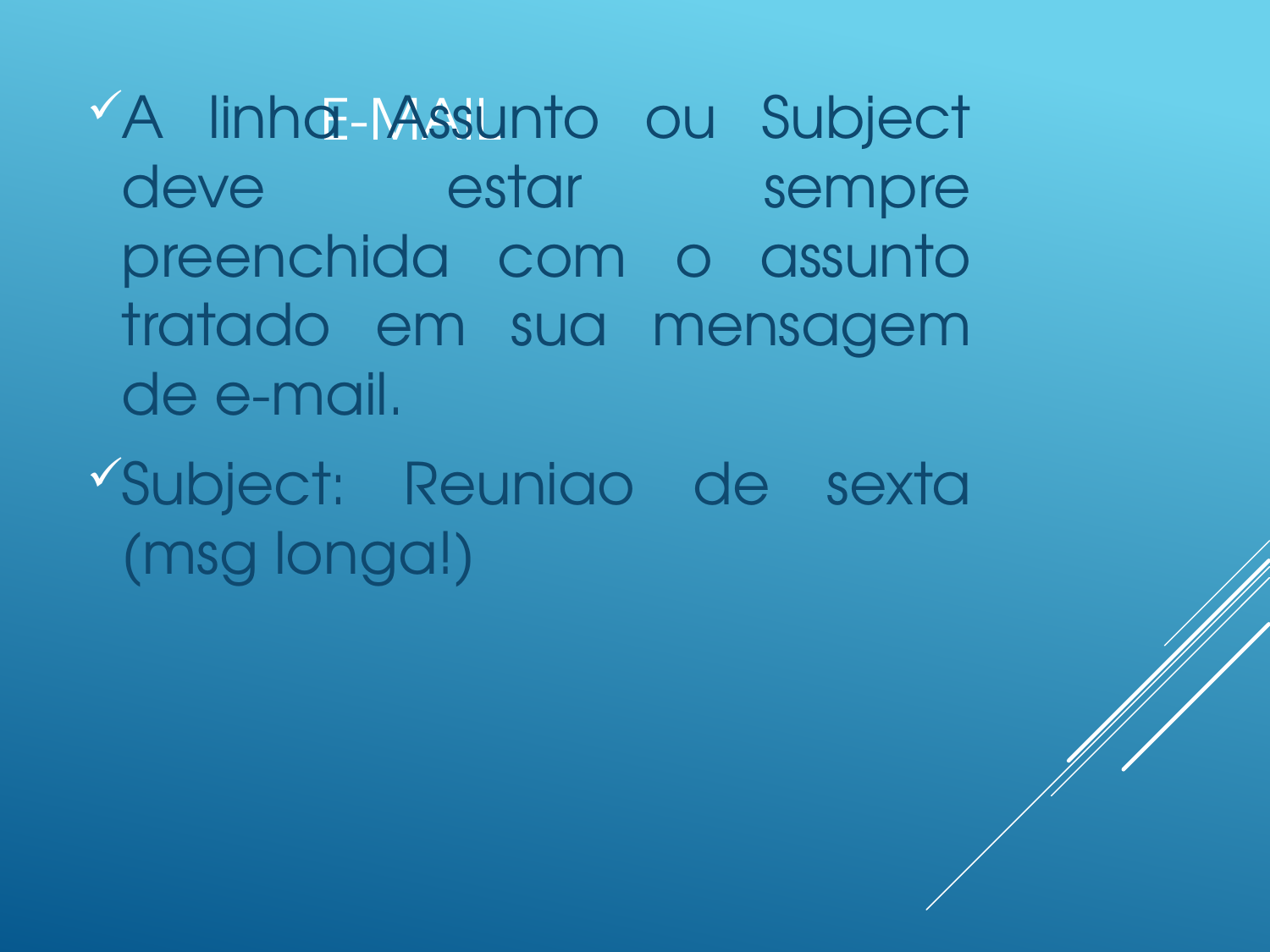

# E-mail
A linha Assunto ou Subject deve estar sempre preenchida com o assunto tratado em sua mensagem de e-mail.
Subject: Reuniao de sexta (msg longa!)